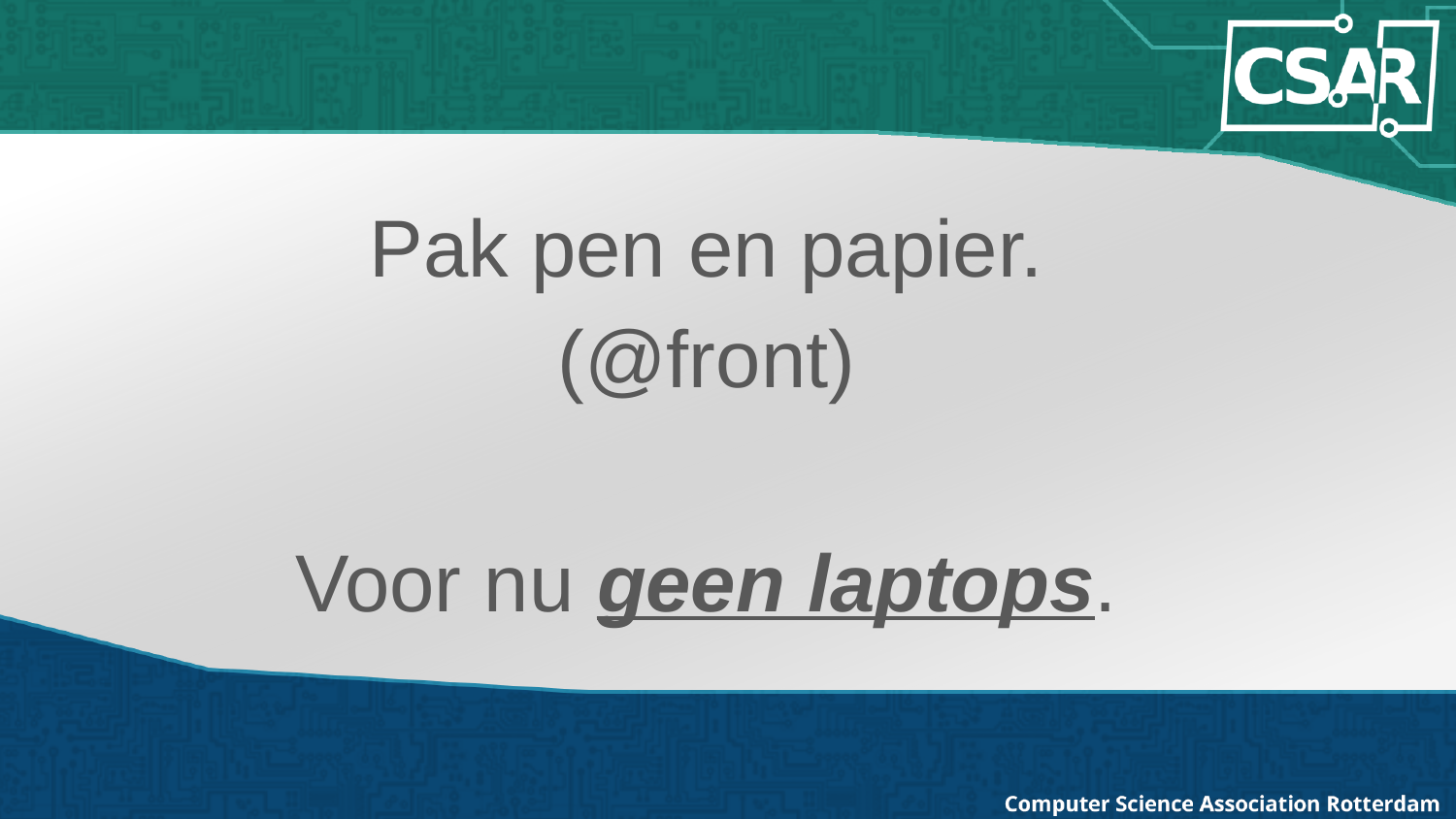

#
Pak pen en papier.
(@front)

Voor nu geen laptops.